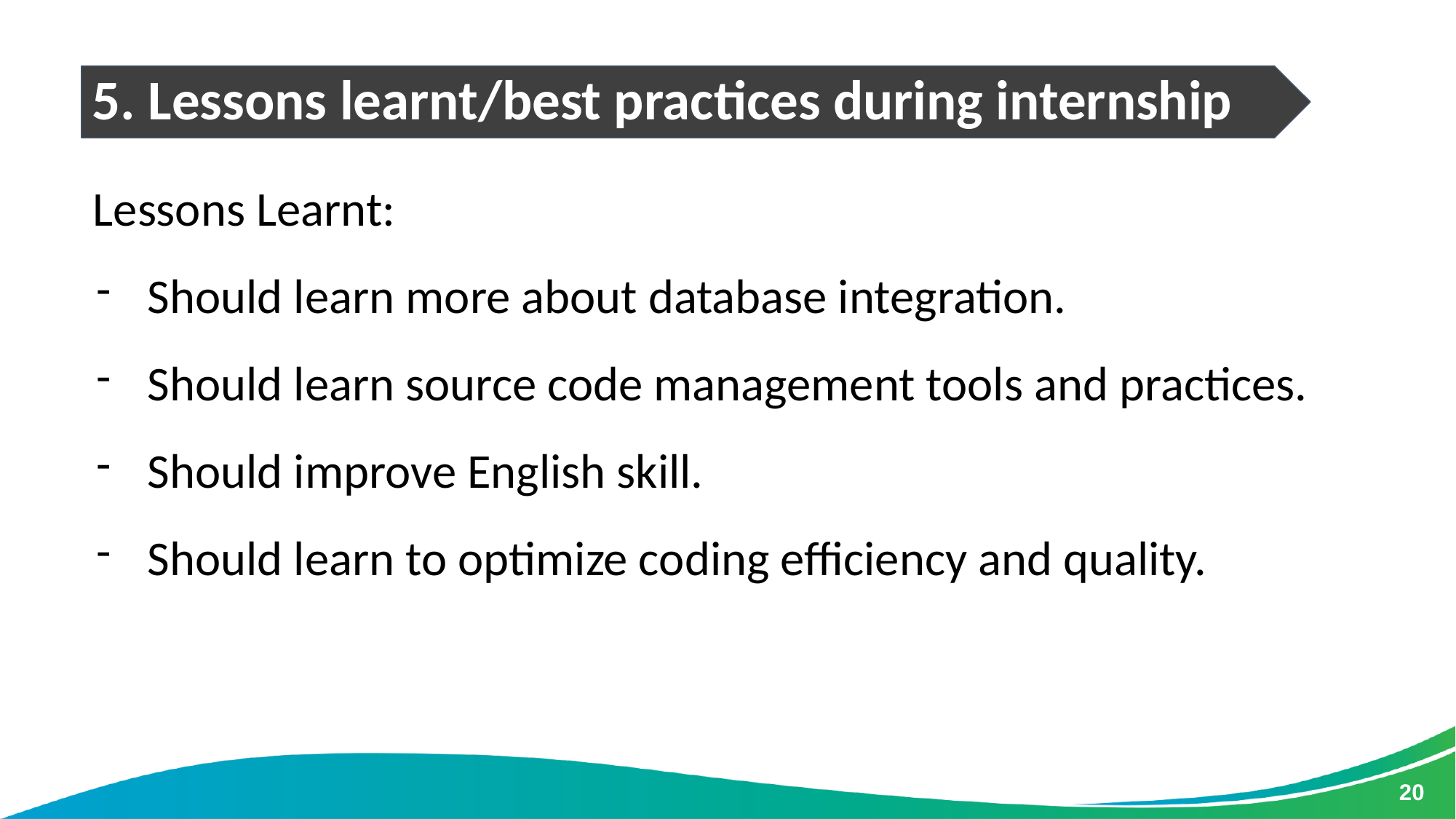

5. Lessons learnt/best practices during internship
Lessons Learnt:
Should learn more about database integration.
Should learn source code management tools and practices.
Should improve English skill.
Should learn to optimize coding efficiency and quality.
20